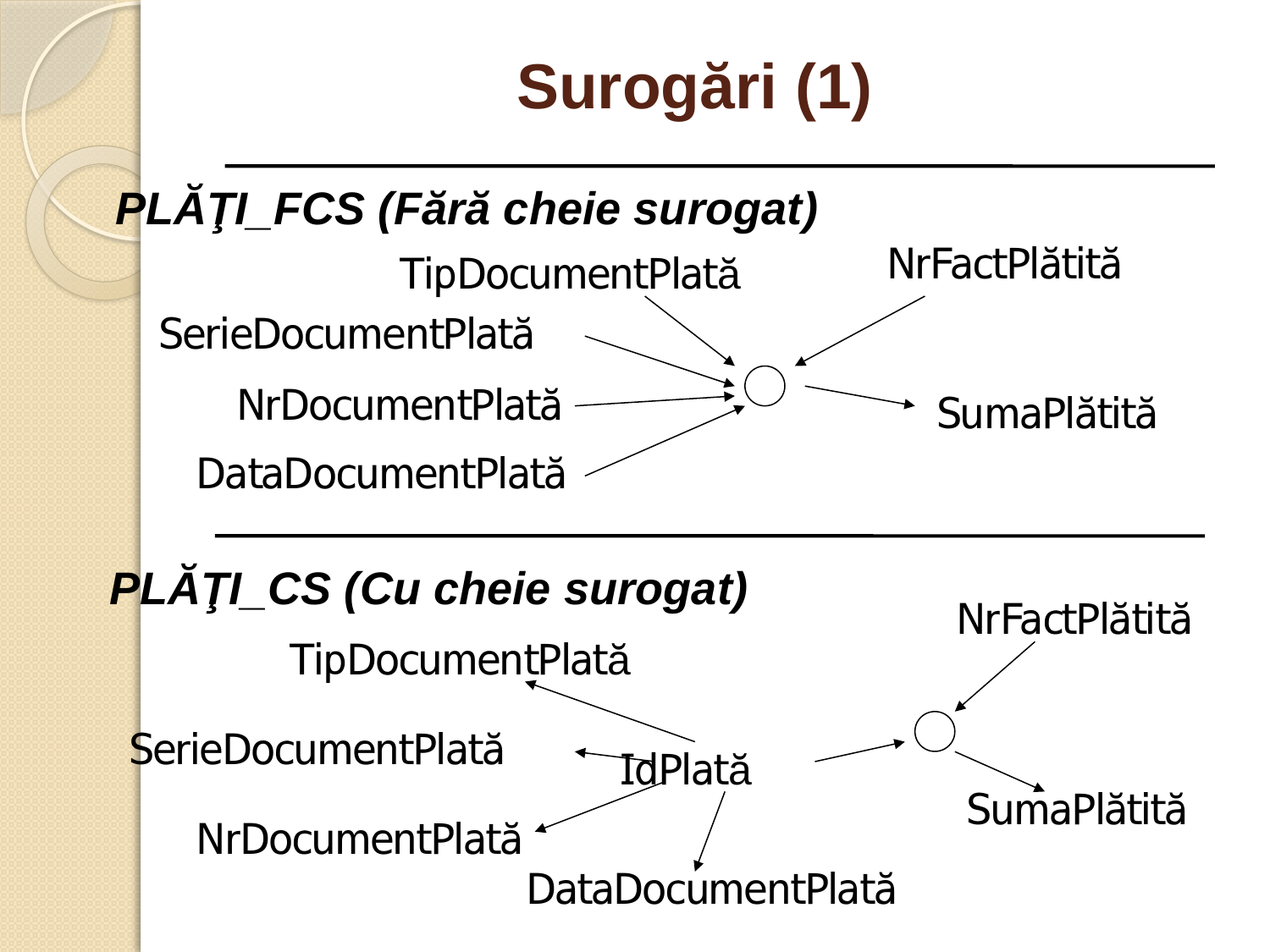

# Surogări (1)

PLĂŢI_FCS (Fără cheie surogat)
NrFactPlătită
TipDocumentPlată

SerieDocumentPlată

NrDocumentPlată

SumaPlătită

DataDocumentPlată

PLĂŢI_CS (Cu cheie surogat)
NrFactPlătită
TipDocumentPlată

SerieDocumentPlată
IdPlată

SumaPlătită

NrDocumentPlată
DataDocumentPlată